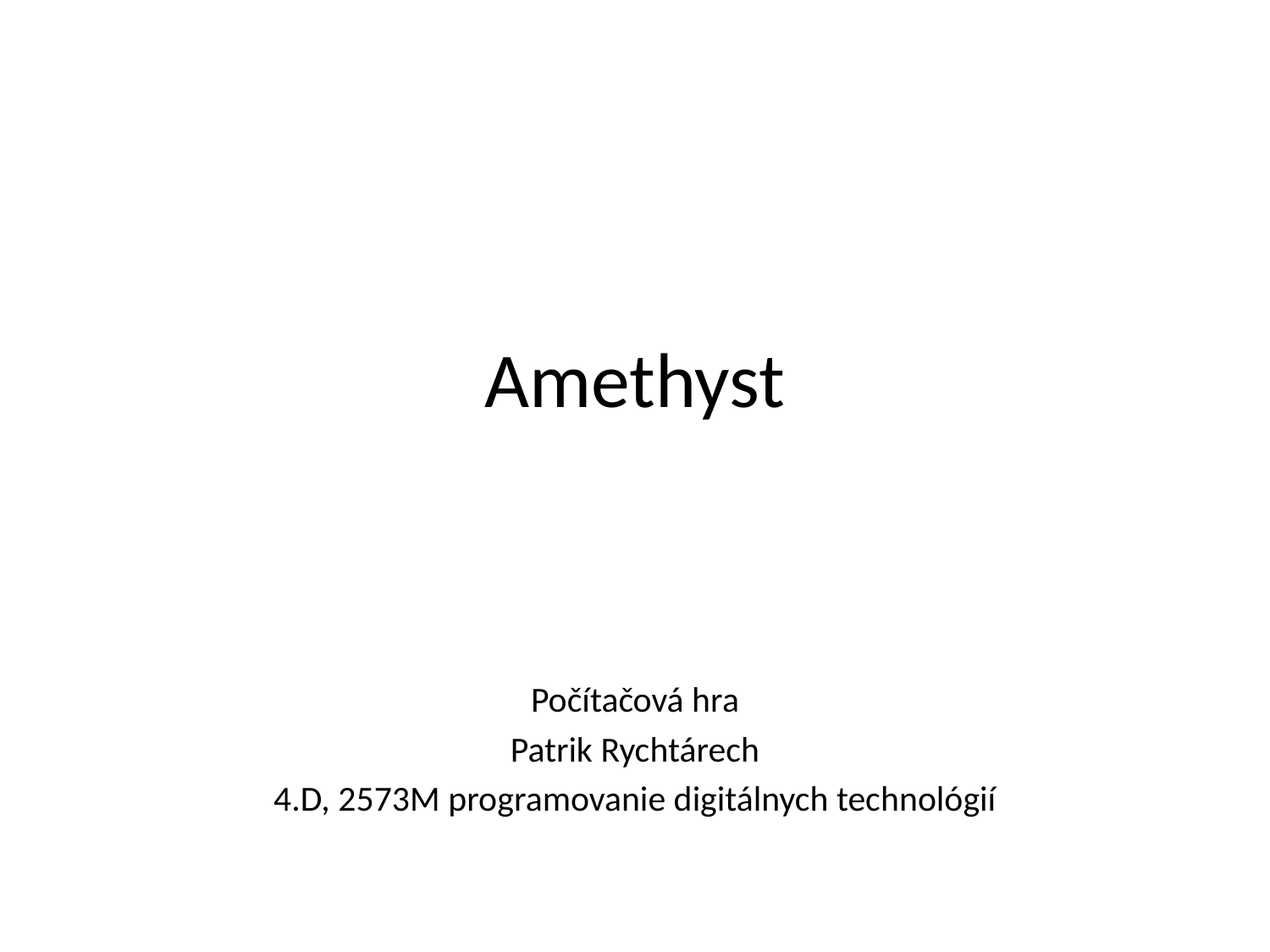

# Amethyst
Počítačová hra
Patrik Rychtárech
4.D, 2573M programovanie digitálnych technológií